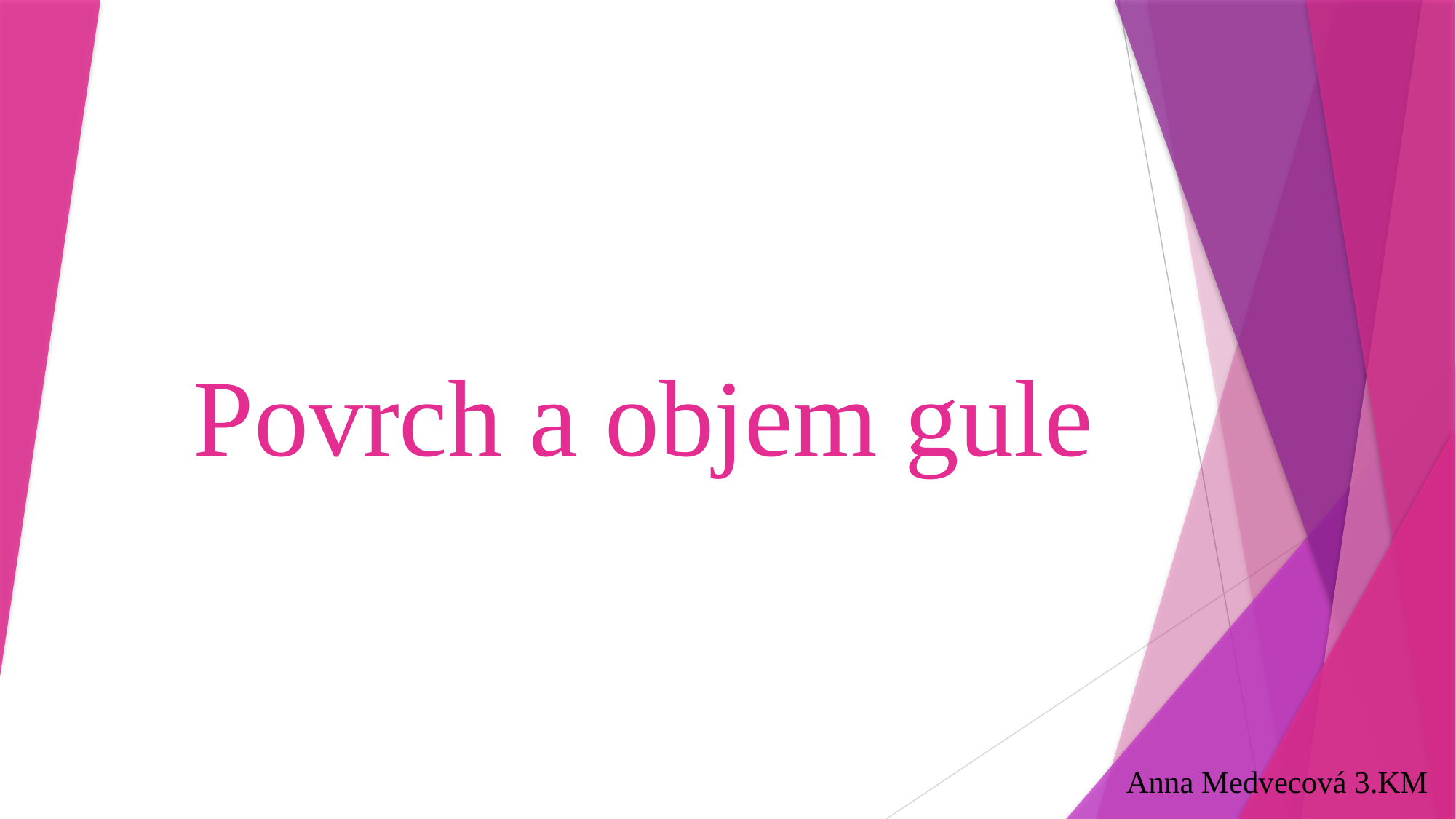

# Povrch a objem gule

Anna Medvecová 3.KM